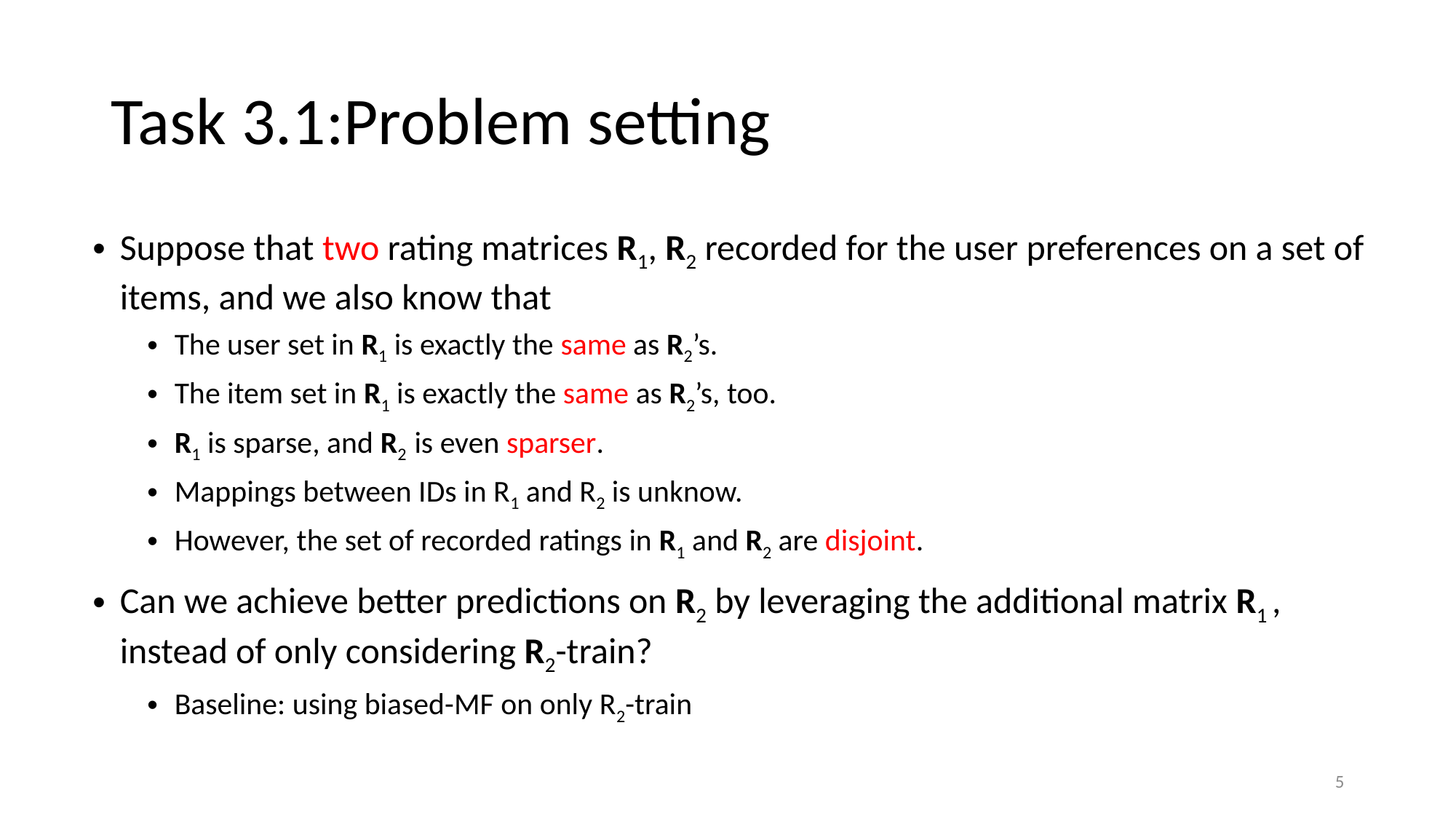

# Task 3.1:Problem setting
Suppose that two rating matrices R1, R2 recorded for the user preferences on a set of items, and we also know that
The user set in R1 is exactly the same as R2’s.
The item set in R1 is exactly the same as R2’s, too.
R1 is sparse, and R2  is even sparser.
Mappings between IDs in R1 and R2 is unknow.
However, the set of recorded ratings in R1 and R2 are disjoint.
Can we achieve better predictions on R2 by leveraging the additional matrix R1 , instead of only considering R2-train?
Baseline: using biased-MF on only R2-train
5